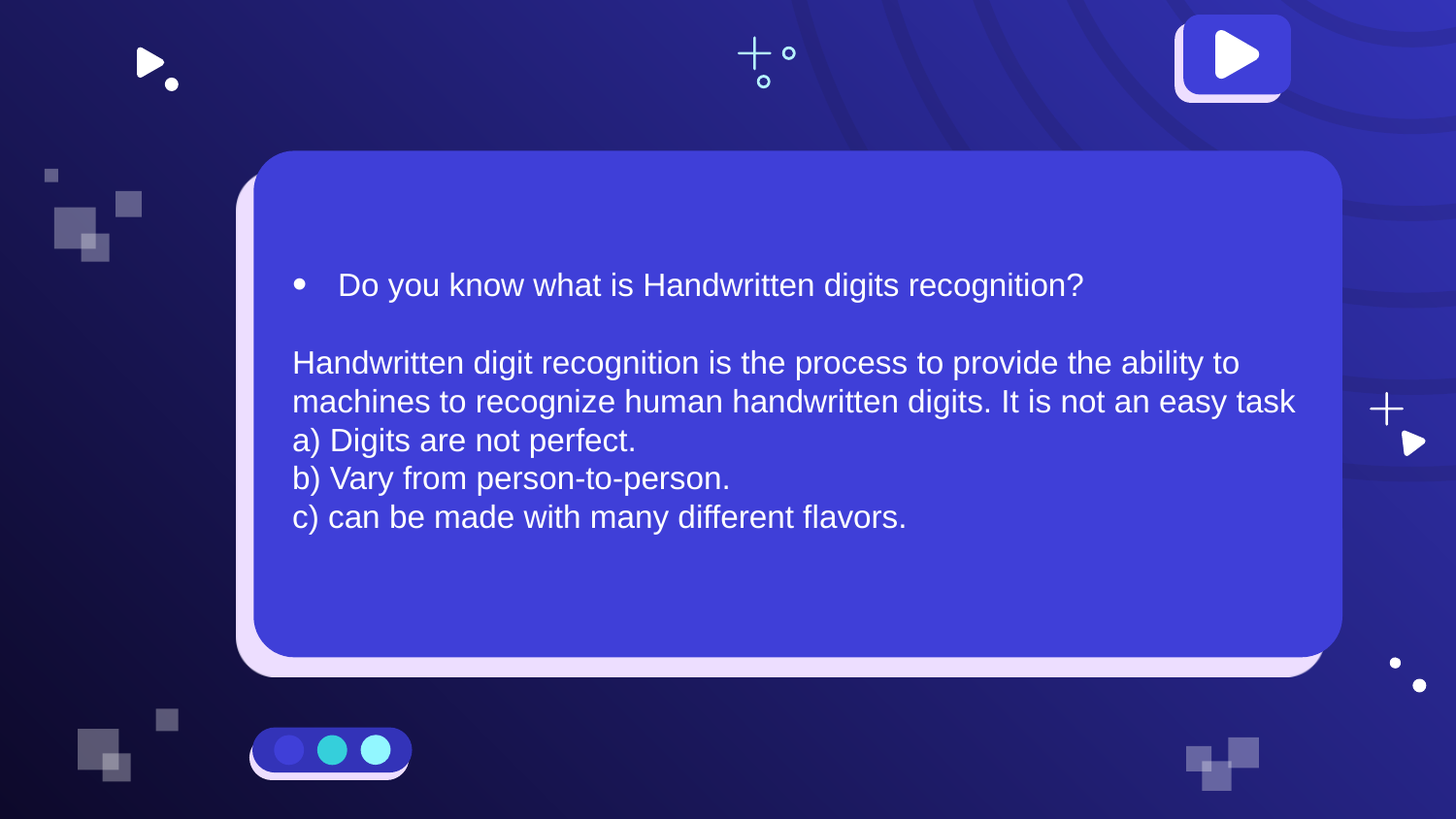

Do you know what is Handwritten digits recognition?
Handwritten digit recognition is the process to provide the ability to machines to recognize human handwritten digits. It is not an easy task a) Digits are not perfect.
b) Vary from person-to-person.
c) can be made with many different flavors.